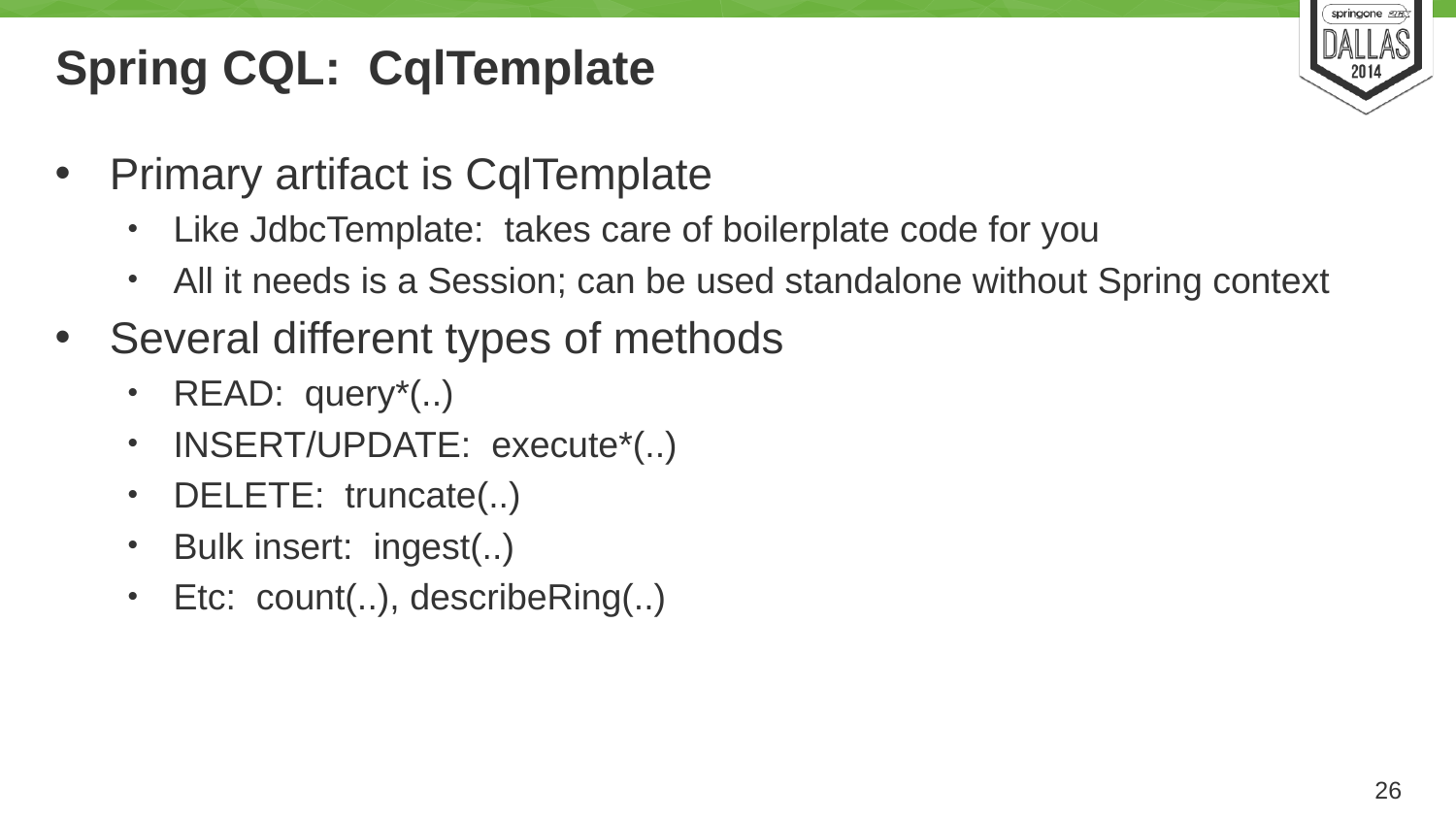

# Spring CQL:  CqlTemplate
Primary artifact is CqlTemplate
Like JdbcTemplate:  takes care of boilerplate code for you
All it needs is a Session; can be used standalone without Spring context
Several different types of methods
READ:  query*(..)
INSERT/UPDATE:  execute*(..)
DELETE:  truncate(..)
Bulk insert:  ingest(..)
Etc:  count(..), describeRing(..)
26